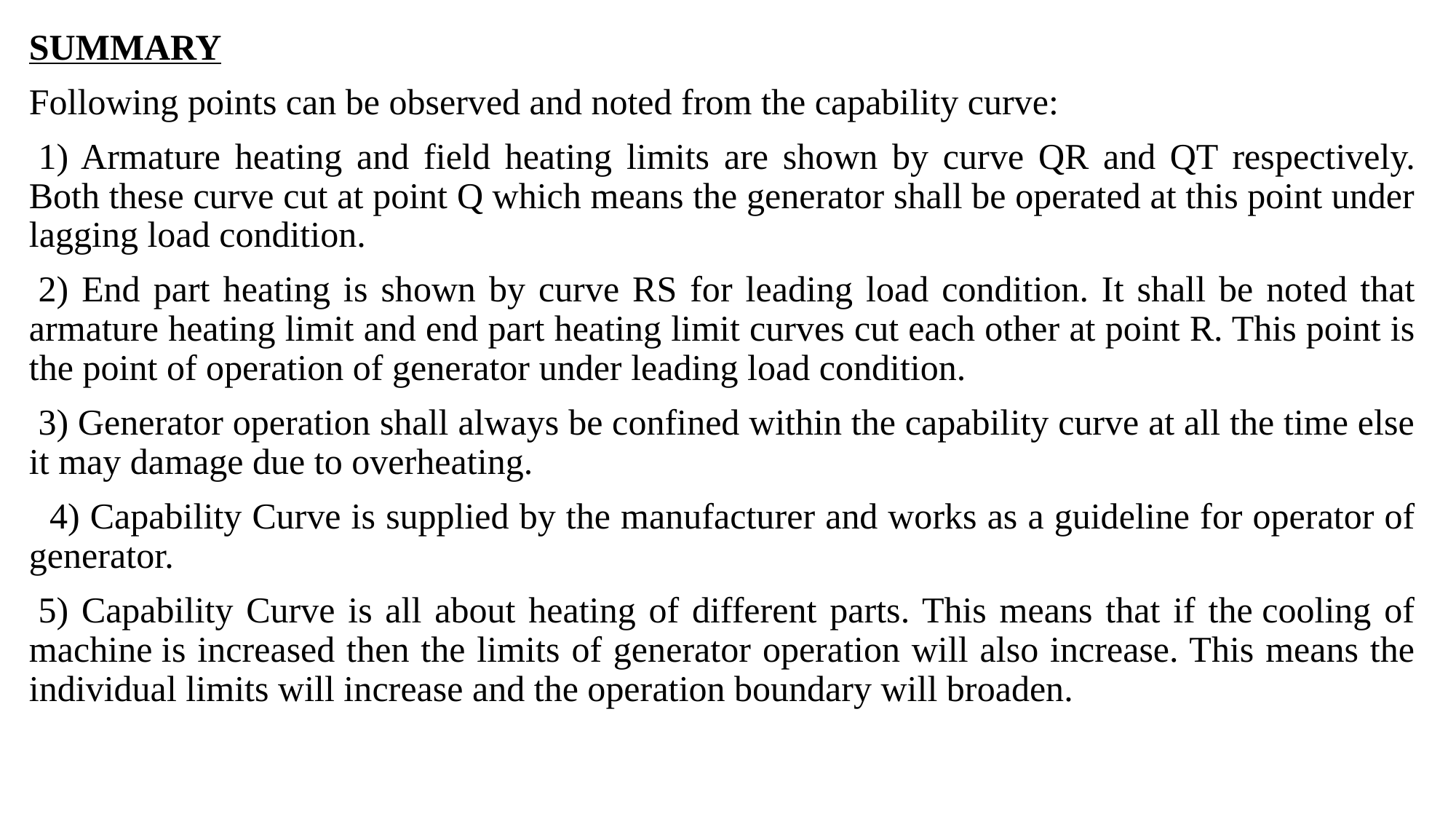

SUMMARY
Following points can be observed and noted from the capability curve:
 1) Armature heating and field heating limits are shown by curve QR and QT respectively. Both these curve cut at point Q which means the generator shall be operated at this point under lagging load condition.
 2) End part heating is shown by curve RS for leading load condition. It shall be noted that armature heating limit and end part heating limit curves cut each other at point R. This point is the point of operation of generator under leading load condition.
 3) Generator operation shall always be confined within the capability curve at all the time else it may damage due to overheating.
  4) Capability Curve is supplied by the manufacturer and works as a guideline for operator of generator.
 5) Capability Curve is all about heating of different parts. This means that if the cooling of machine is increased then the limits of generator operation will also increase. This means the individual limits will increase and the operation boundary will broaden.

#